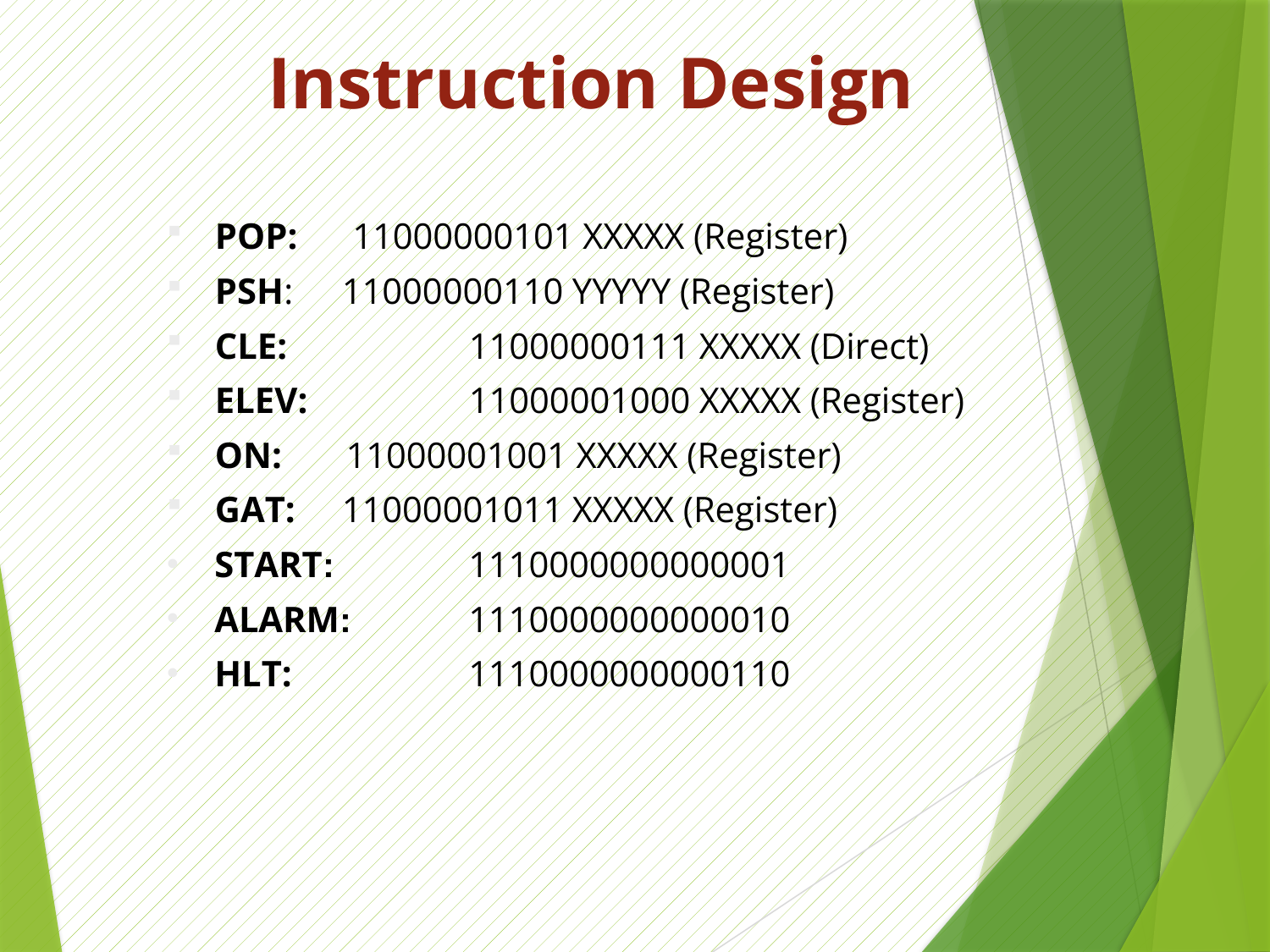

Instruction Design

POP:      11000000101 XXXXX (Register)
PSH:   	11000000110 YYYYY (Register)
CLE:      	11000000111 XXXXX (Direct)
ELEV:     	11000001000 XXXXX (Register)
ON:       11000001001 XXXXX (Register)
GAT:     	11000001011 XXXXX (Register)
START:     	1110000000000001
ALARM:    	1110000000000010
HLT:       	1110000000000110